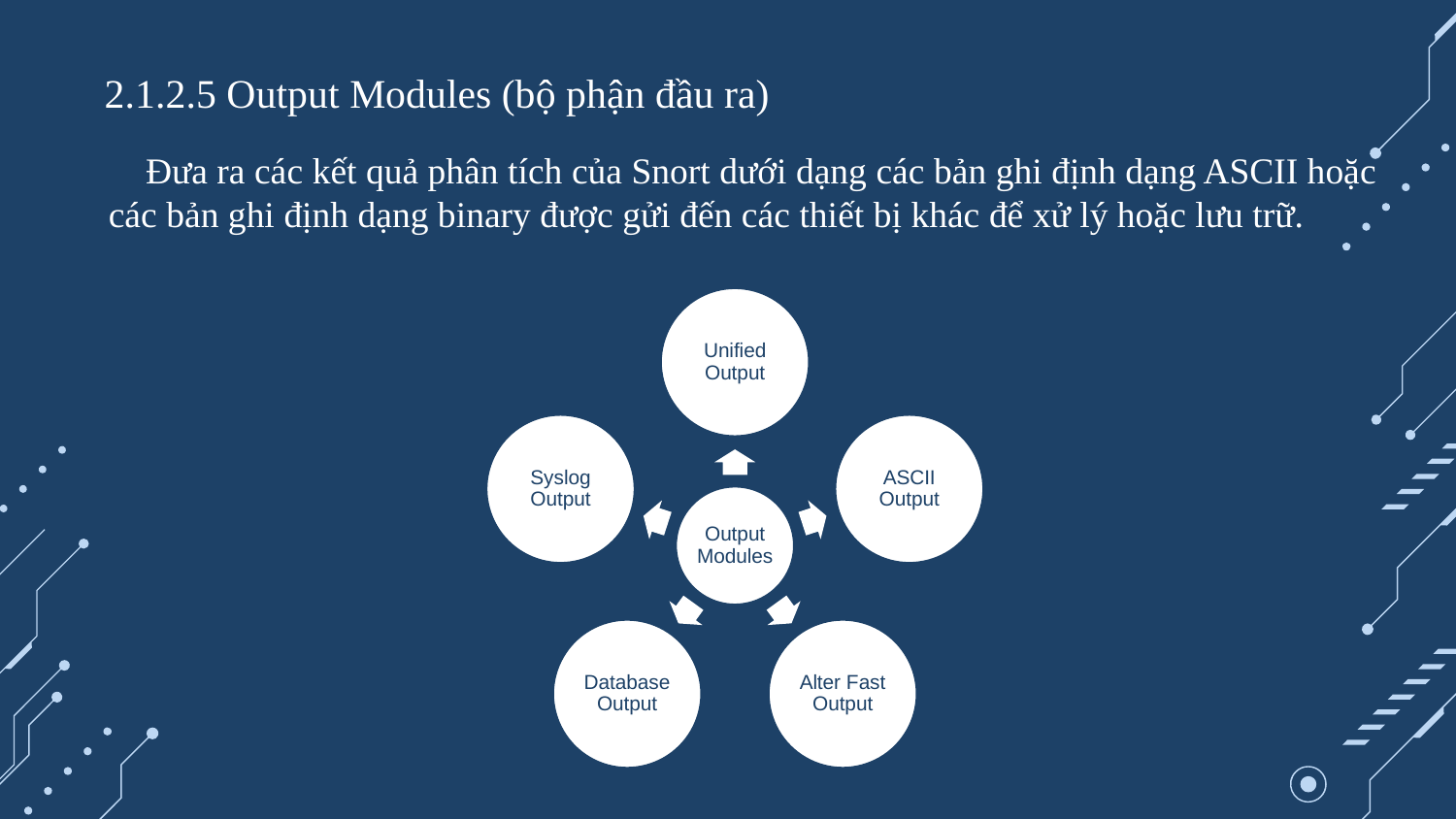

2.1.2.5 Output Modules (bộ phận đầu ra)
    Đưa ra các kết quả phân tích của Snort dưới dạng các bản ghi định dạng ASCII hoặc
các bản ghi định dạng binary được gửi đến các thiết bị khác để xử lý hoặc lưu trữ.
Output Modules

Unified Output

ASCII Output

Alter Fast Output

Database Output

Syslog Output